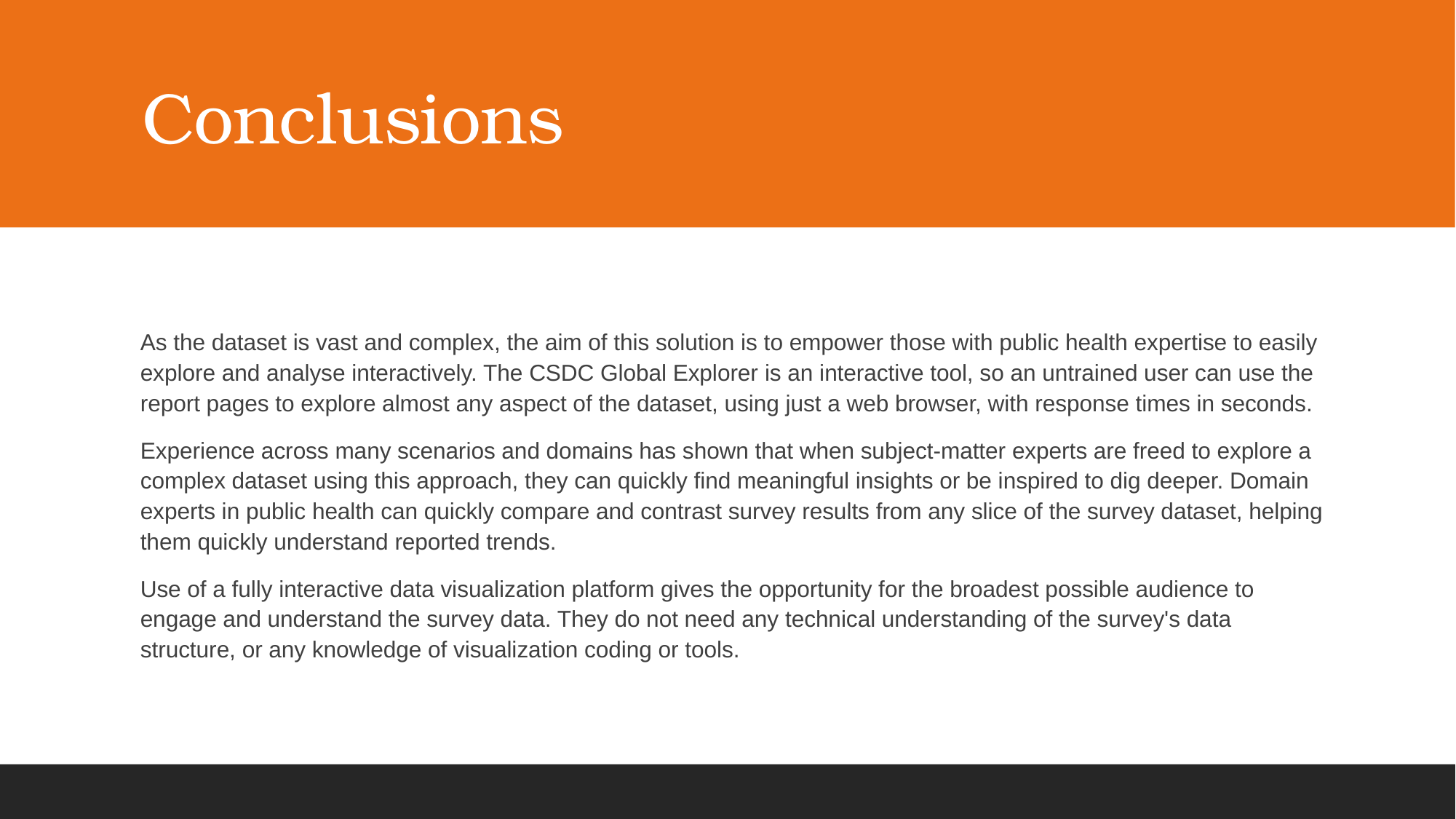

# Conclusions
As the dataset is vast and complex, the aim of this solution is to empower those with public health expertise to easily explore and analyse interactively. The CSDC Global Explorer is an interactive tool, so an untrained user can use the report pages to explore almost any aspect of the dataset, using just a web browser, with response times in seconds.
Experience across many scenarios and domains has shown that when subject-matter experts are freed to explore a complex dataset using this approach, they can quickly find meaningful insights or be inspired to dig deeper. Domain experts in public health can quickly compare and contrast survey results from any slice of the survey dataset, helping them quickly understand reported trends.
Use of a fully interactive data visualization platform gives the opportunity for the broadest possible audience to engage and understand the survey data. They do not need any technical understanding of the survey's data structure, or any knowledge of visualization coding or tools.